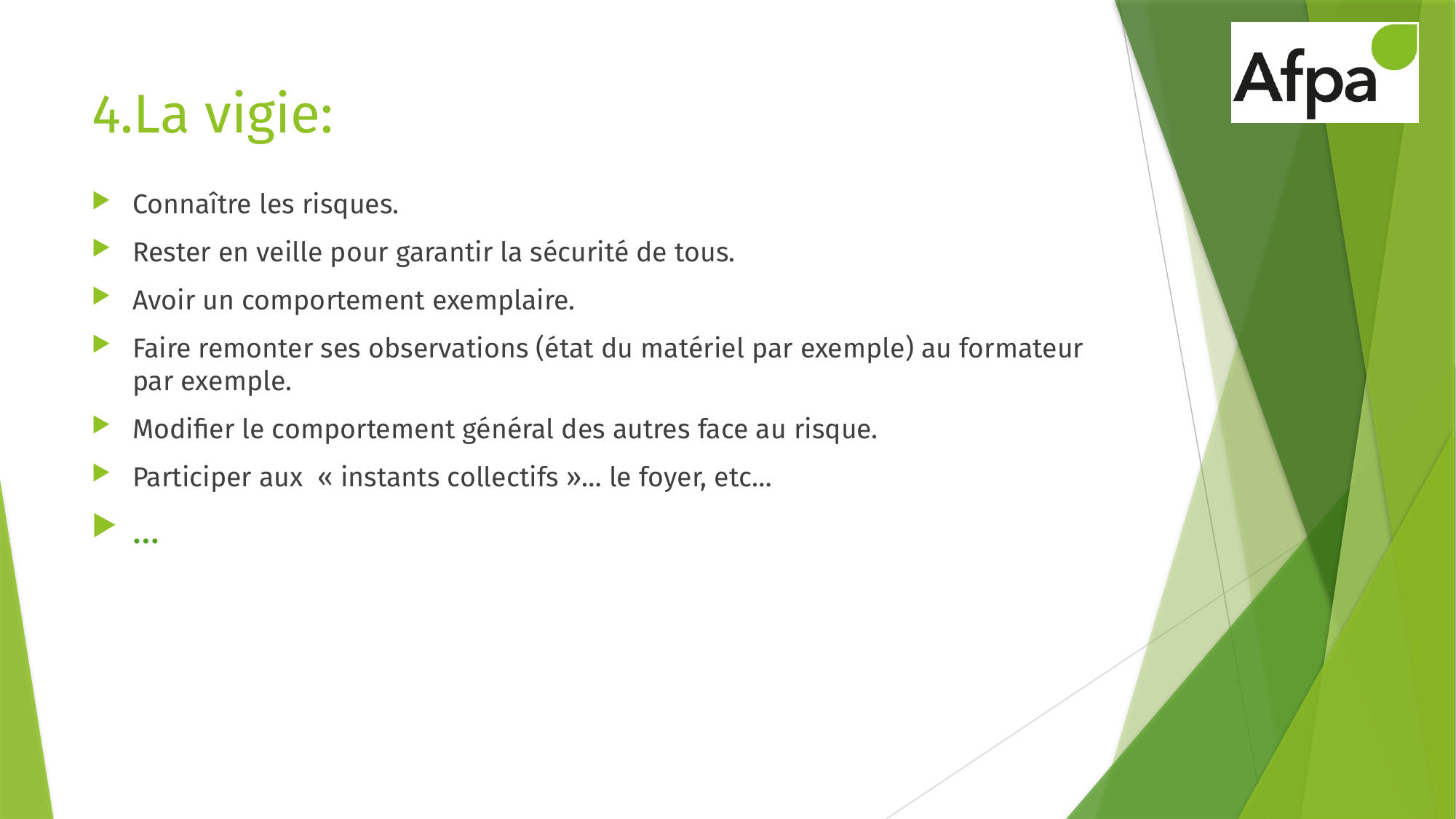

# 4.La vigie:
Connaître les risques.
Rester en veille pour garantir la sécurité de tous.
Avoir un comportement exemplaire.
Faire remonter ses observations (état du matériel par exemple) au formateur par exemple.
Modifier le comportement général des autres face au risque.
Participer aux  « instants collectifs »… le foyer, etc…
…